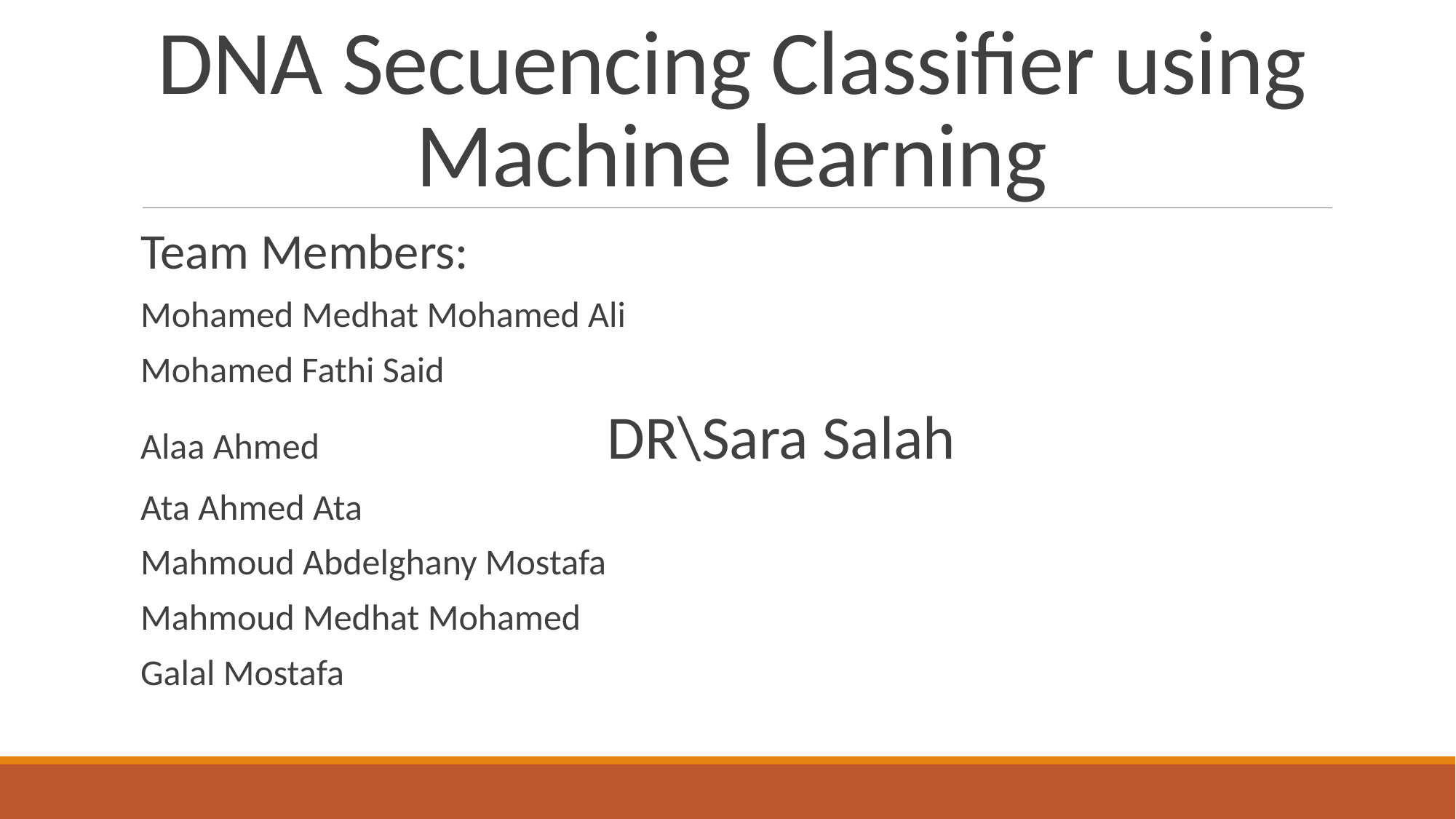

# DNA Secuencing Classifier using Machine learning
Team Members:
Mohamed Medhat Mohamed Ali
Mohamed Fathi Said
Alaa Ahmed 			                           DR\Sara Salah
Ata Ahmed Ata
Mahmoud Abdelghany Mostafa
Mahmoud Medhat Mohamed
Galal Mostafa